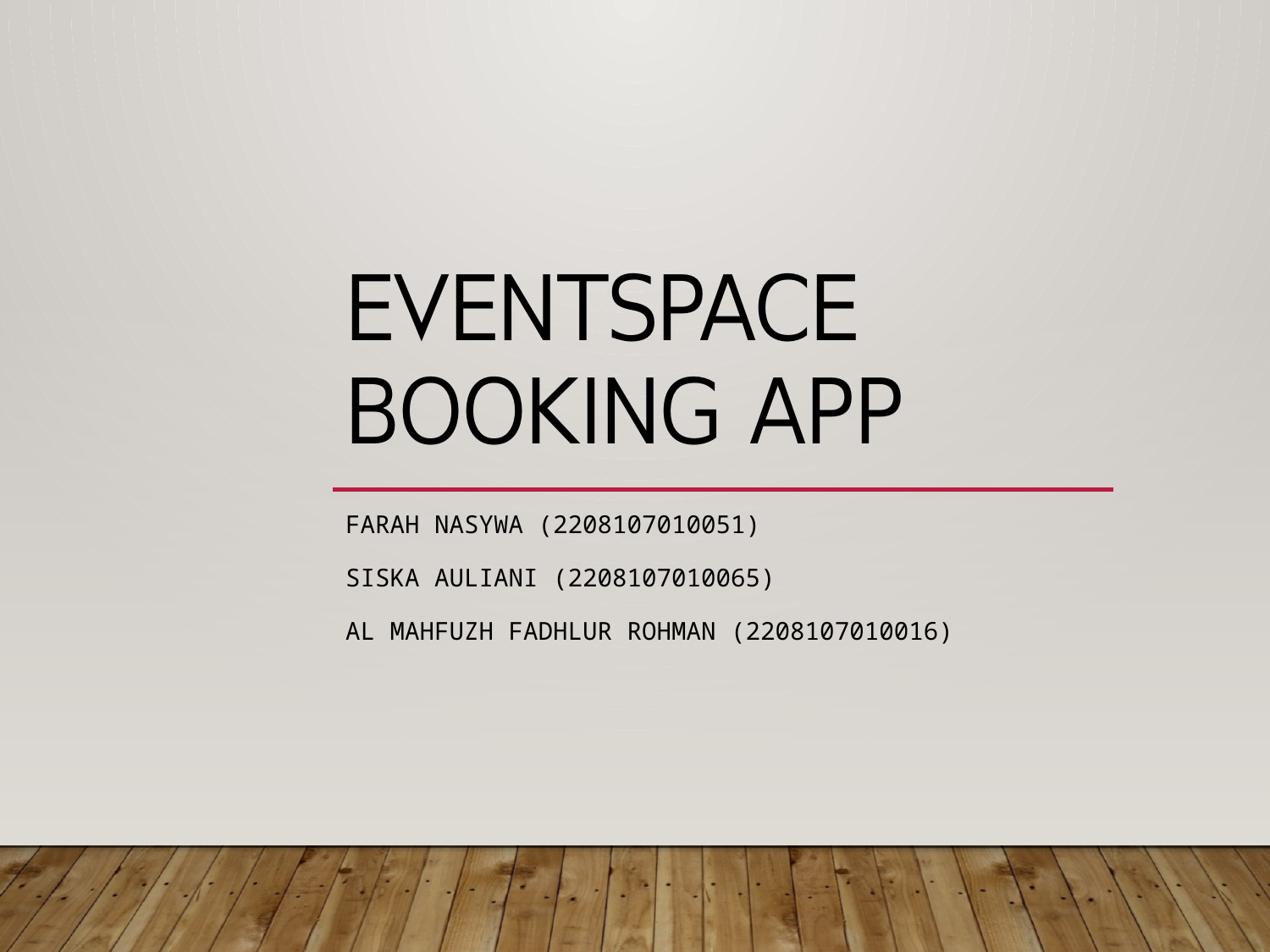

# EventSpace Booking App
Farah Nasywa (2208107010051)
Siska Auliani (2208107010065)
Al Mahfuzh Fadhlur Rohman (2208107010016)